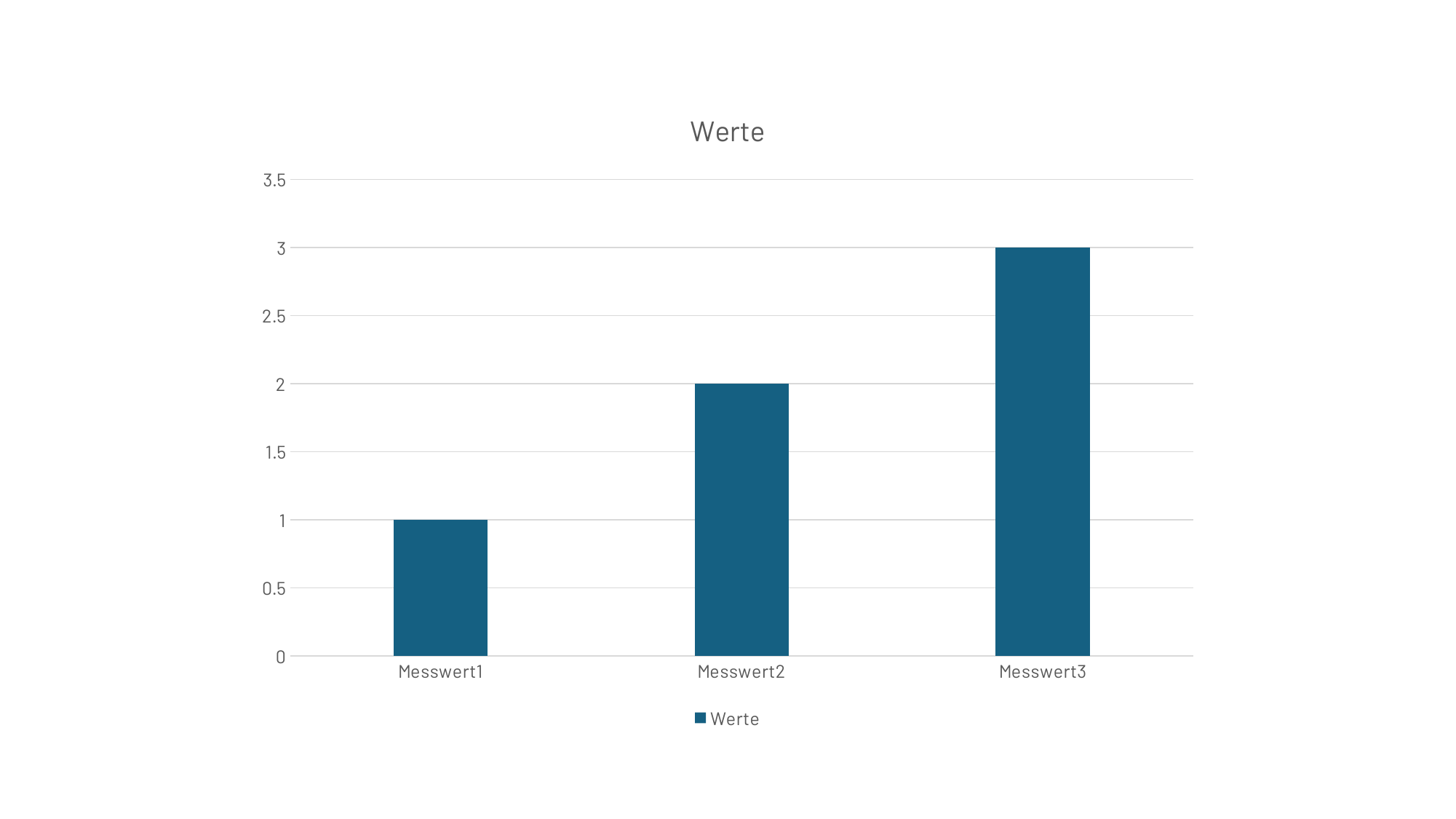

### Chart:

| Category | Werte |
|---|---|
| Messwert1 | 1.0 |
| Messwert2 | 2.0 |
| Messwert3 | 3.0 |